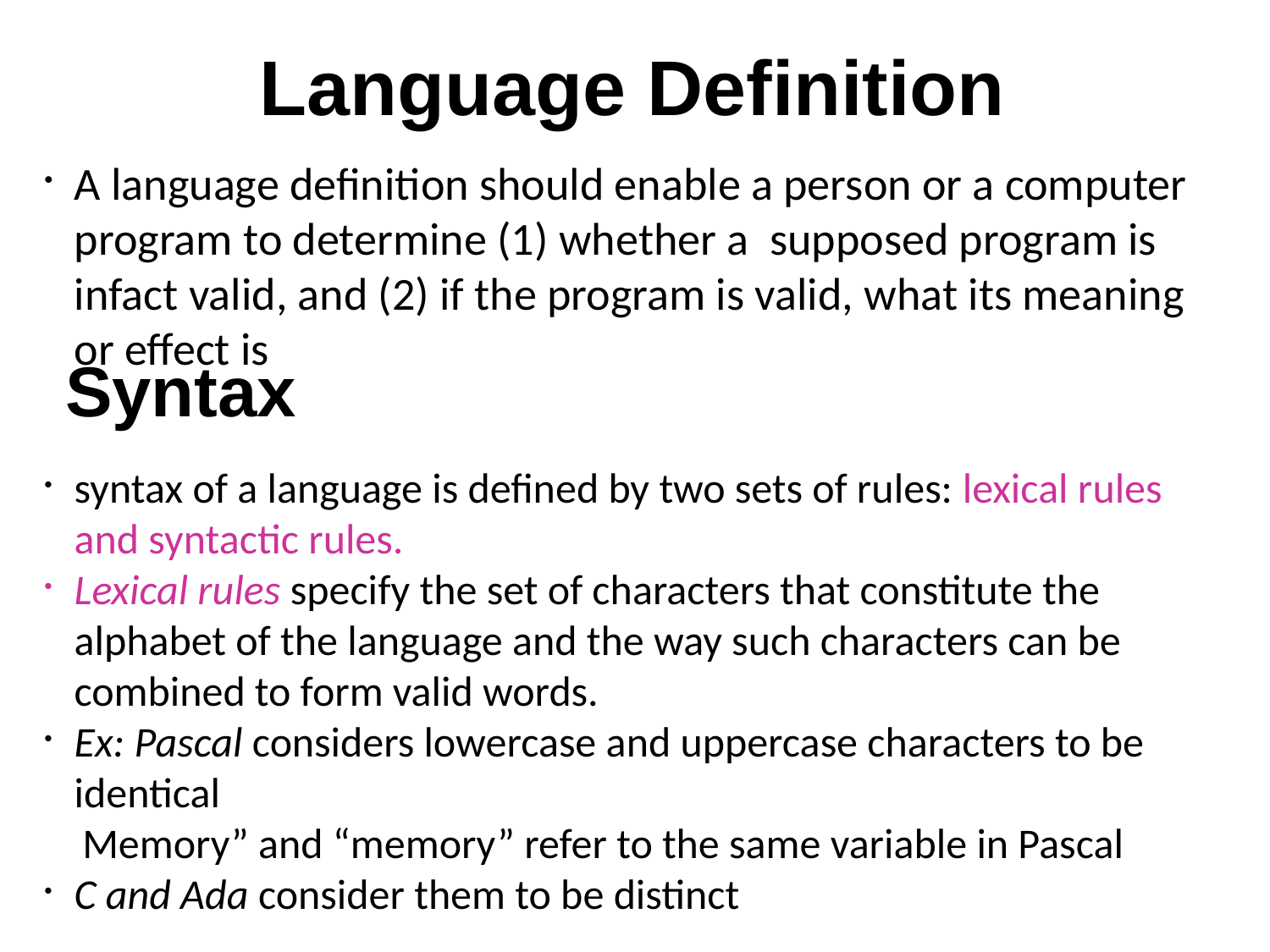

Language Definition
A language definition should enable a person or a computer program to determine (1) whether a  supposed program is infact valid, and (2) if the program is valid, what its meaning or effect is
  Syntax
syntax of a language is defined by two sets of rules: lexical rules and syntactic rules.
Lexical rules specify the set of characters that constitute the alphabet of the language and the way such characters can be combined to form valid words.
Ex: Pascal considers lowercase and uppercase characters to be identical
    Memory” and “memory” refer to the same variable in Pascal
C and Ada consider them to be distinct